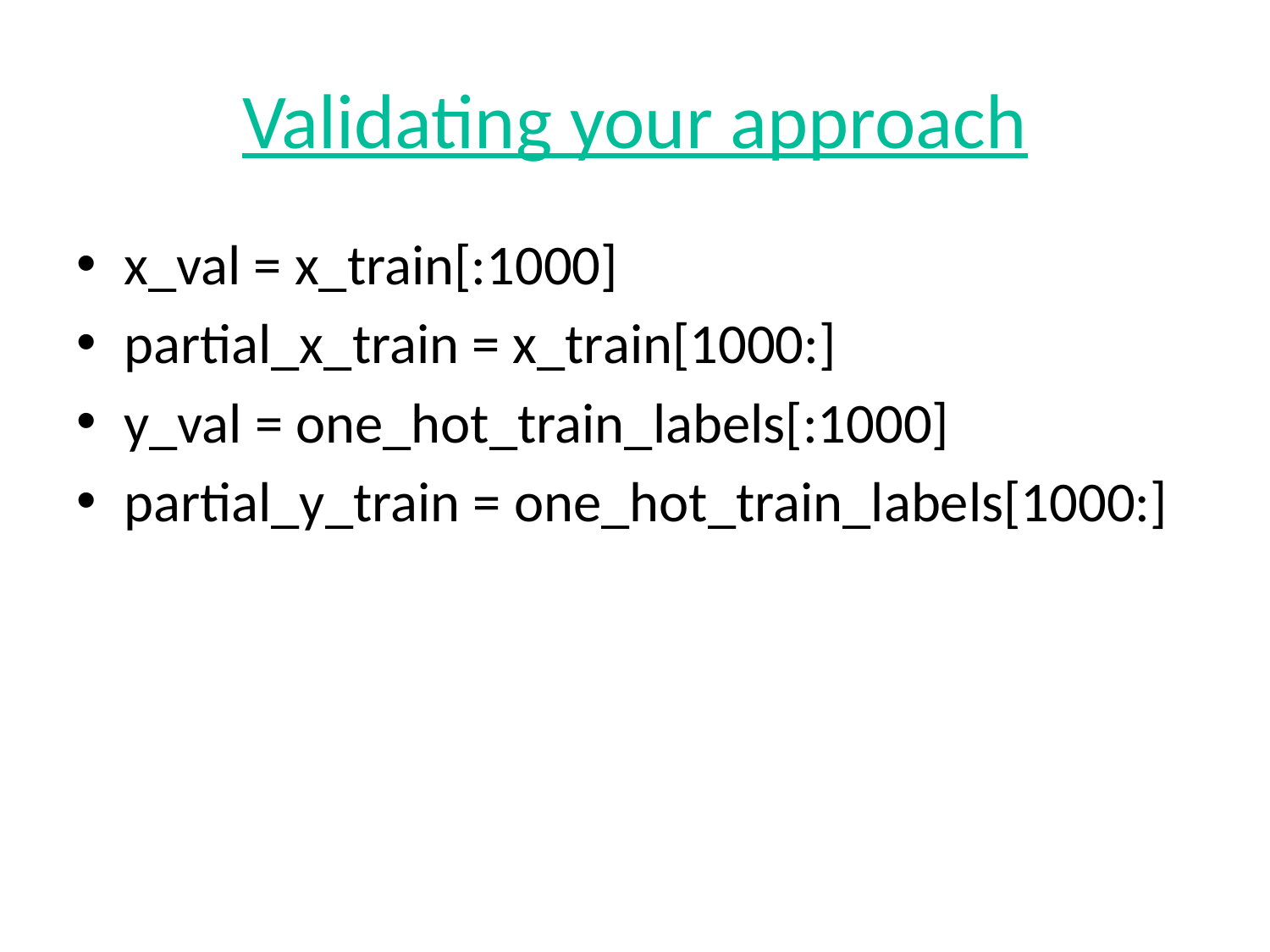

# Validating your approach
x_val = x_train[:1000]
partial_x_train = x_train[1000:]
y_val = one_hot_train_labels[:1000]
partial_y_train = one_hot_train_labels[1000:]